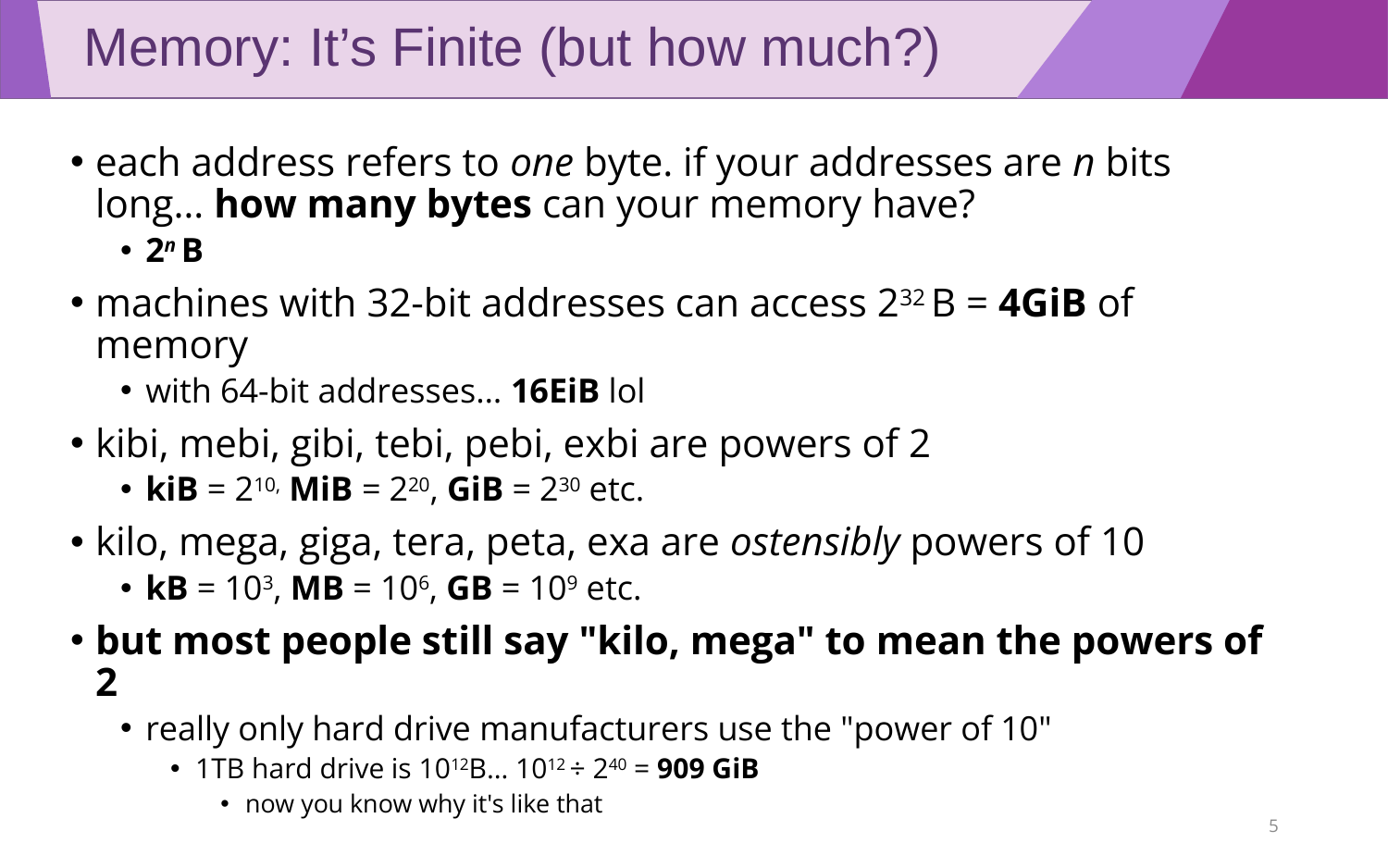

# Memory: It’s Finite (but how much?)
each address refers to one byte. if your addresses are n bits long… how many bytes can your memory have?
2n B
machines with 32-bit addresses can access 232 B = 4GiB of memory
with 64-bit addresses… 16EiB lol
kibi, mebi, gibi, tebi, pebi, exbi are powers of 2
kiB = 210, MiB = 220, GiB = 230 etc.
kilo, mega, giga, tera, peta, exa are ostensibly powers of 10
kB = 103, MB = 106, GB = 109 etc.
but most people still say "kilo, mega" to mean the powers of 2
really only hard drive manufacturers use the "power of 10"
1TB hard drive is 1012B… 1012 ÷ 240 = 909 GiB
now you know why it's like that

5